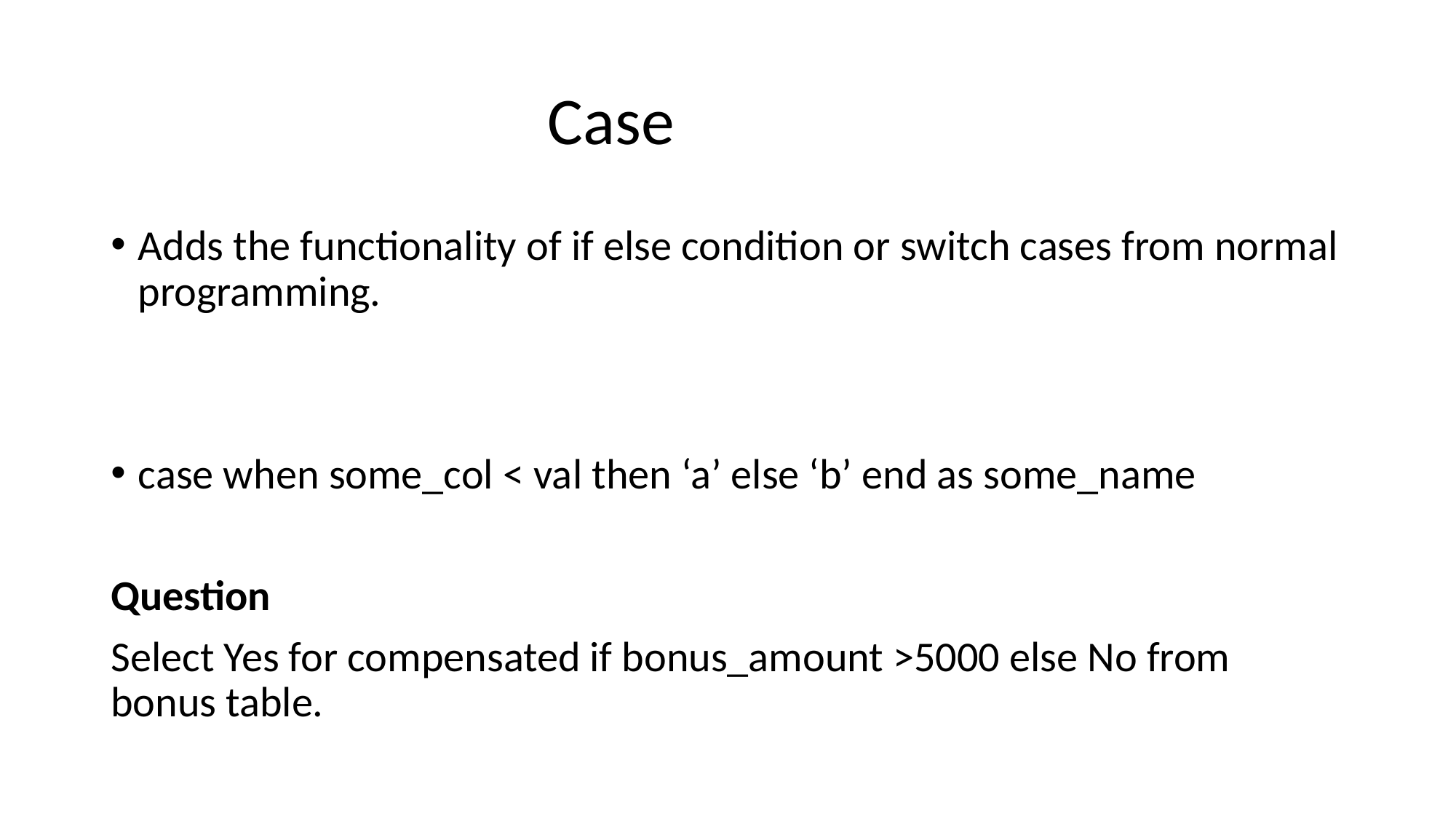

# Case
Adds the functionality of if else condition or switch cases from normal programming.

case when some_col < val then ‘a’ else ‘b’ end as some_name

Question
Select Yes for compensated if bonus_amount >5000 else No from bonus table.